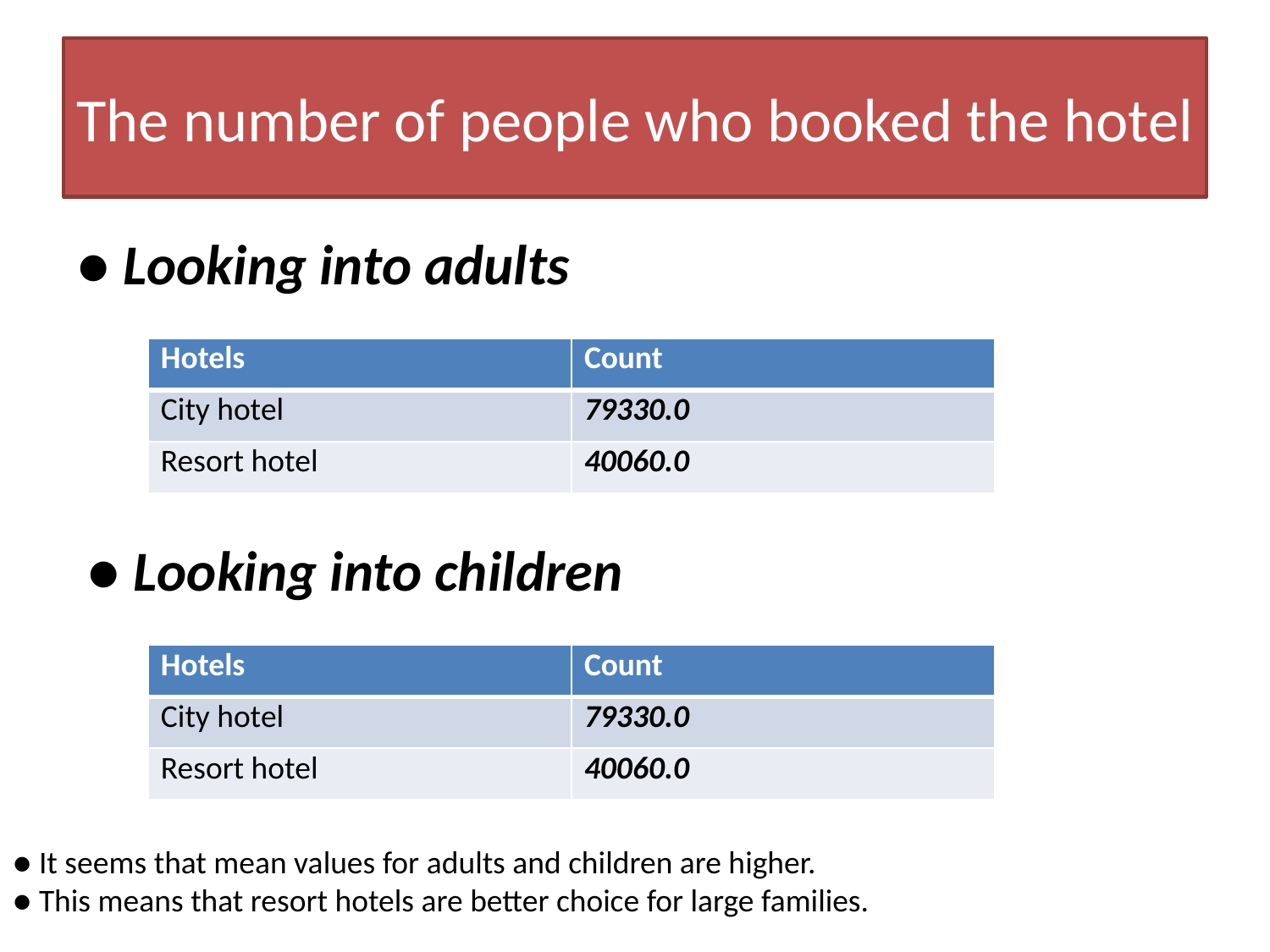

# The number of people who booked the hotel
● Looking into adults

| Hotels | Count |
| --- | --- |
| City hotel | 79330.0 |
| Resort hotel | 40060.0 |
● Looking into children
| Hotels | Count |
| --- | --- |
| City hotel | 79330.0 |
| Resort hotel | 40060.0 |
● It seems that mean values for adults and children are higher.
● This means that resort hotels are better choice for large families.